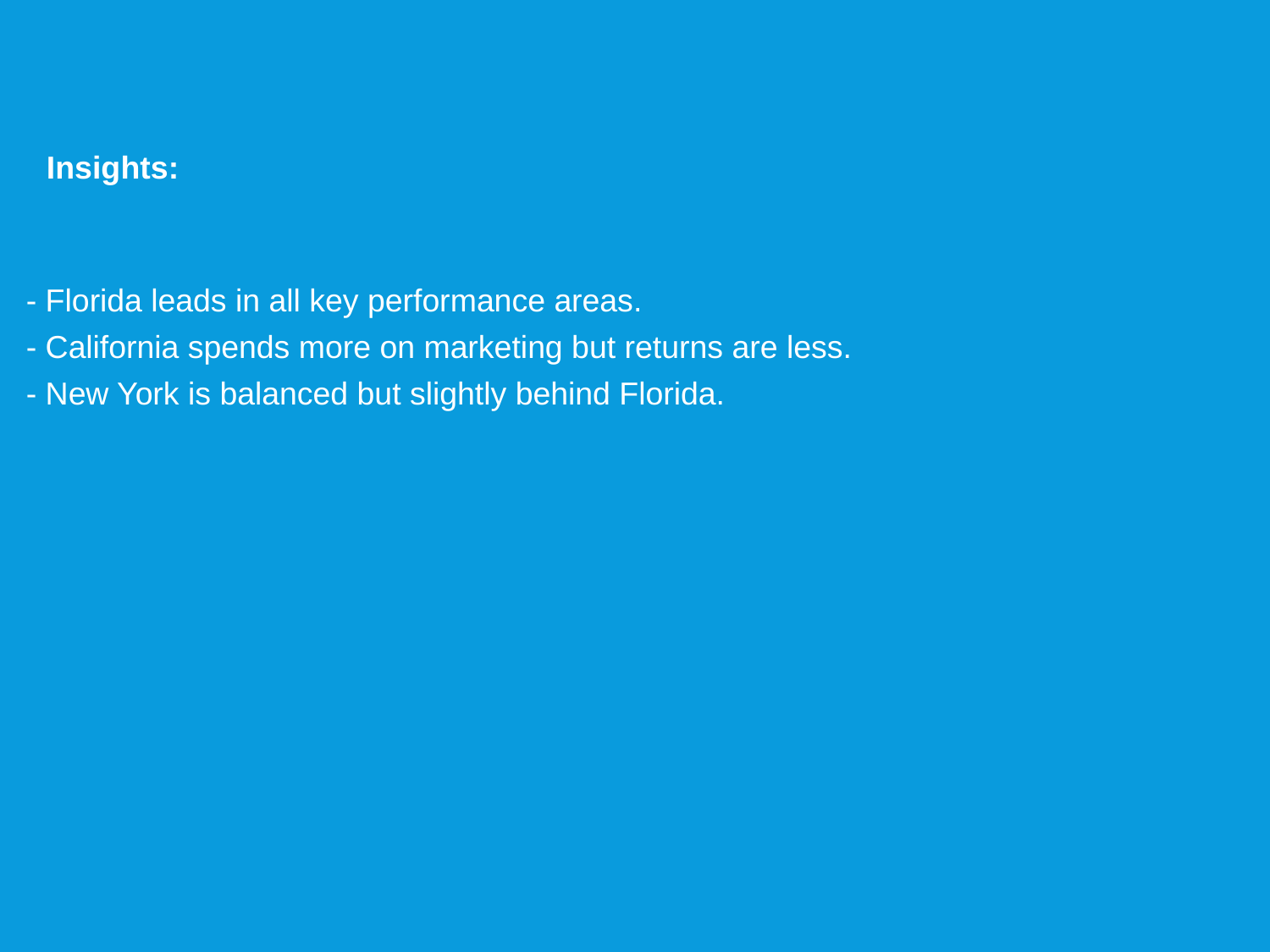

- Florida leads in all key performance areas.
- California spends more on marketing but returns are less.
- New York is balanced but slightly behind Florida.
Insights: